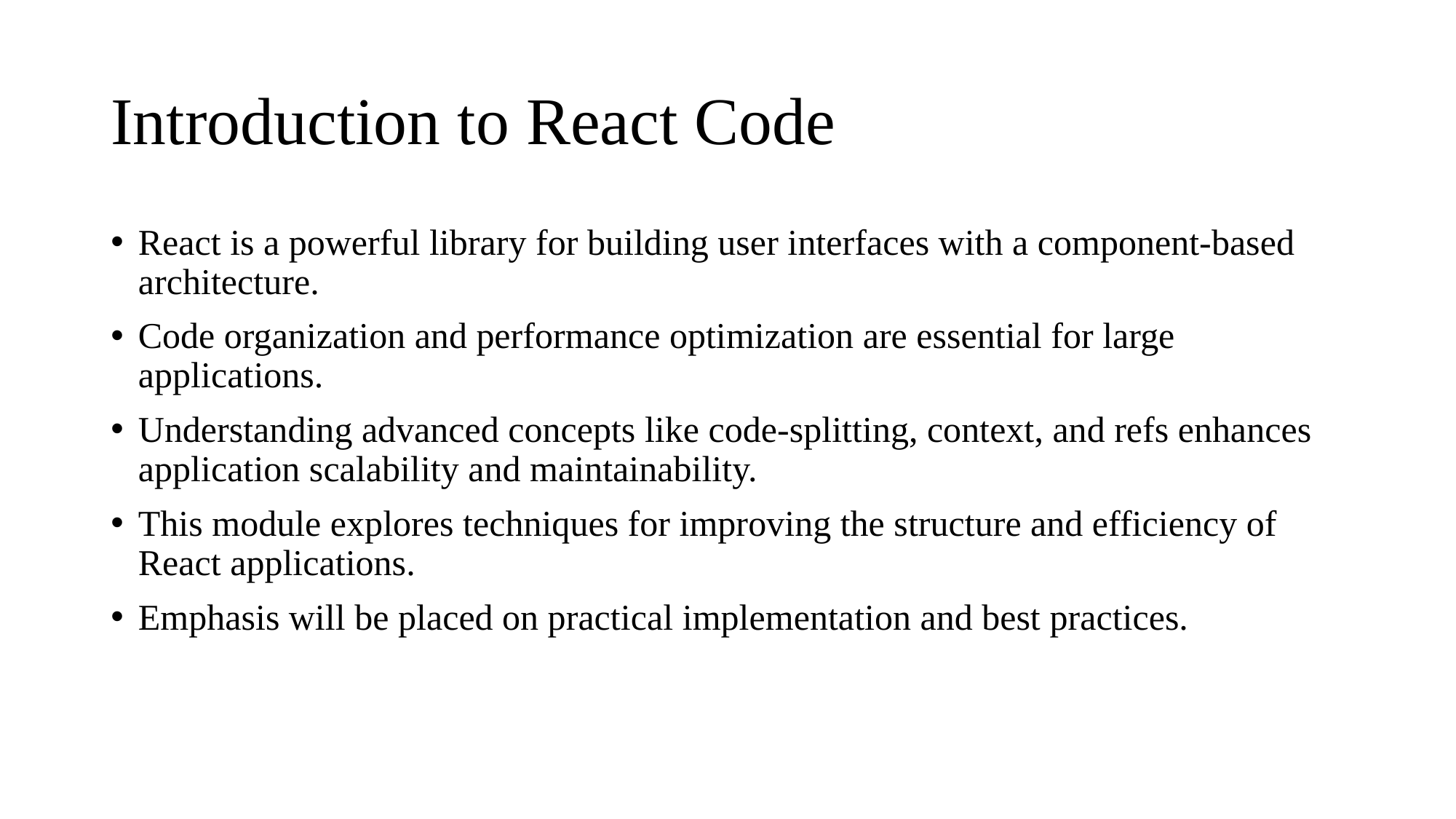

# Introduction to React Code
React is a powerful library for building user interfaces with a component-based architecture.
Code organization and performance optimization are essential for large applications.
Understanding advanced concepts like code-splitting, context, and refs enhances application scalability and maintainability.
This module explores techniques for improving the structure and efficiency of React applications.
Emphasis will be placed on practical implementation and best practices.